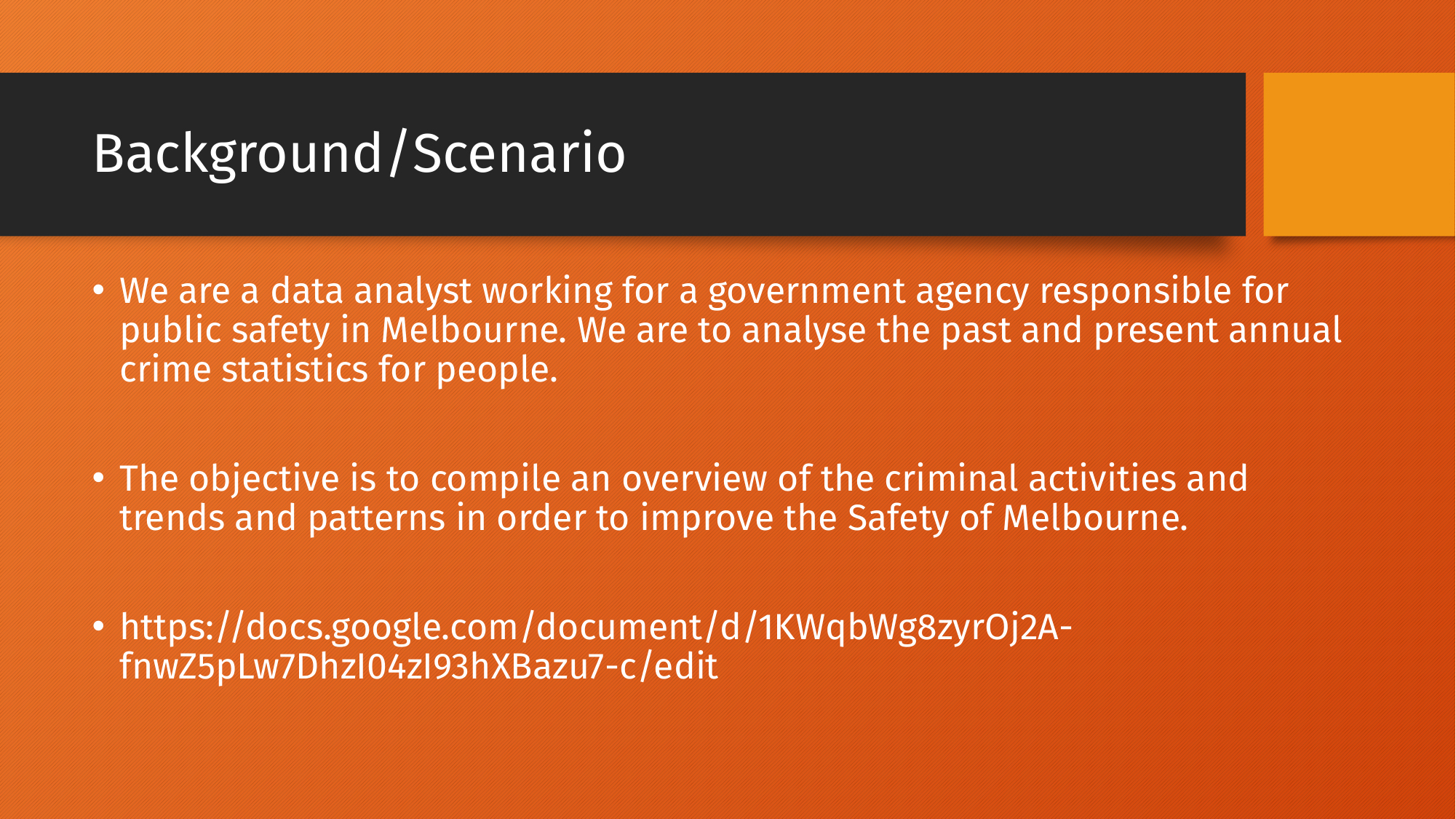

# Background/Scenario
We are a data analyst working for a government agency responsible for public safety in Melbourne. We are to analyse the past and present annual crime statistics for people.

The objective is to compile an overview of the criminal activities and trends and patterns in order to improve the Safety of Melbourne.

https://docs.google.com/document/d/1KWqbWg8zyrOj2A-fnwZ5pLw7DhzI04zI93hXBazu7-c/edit